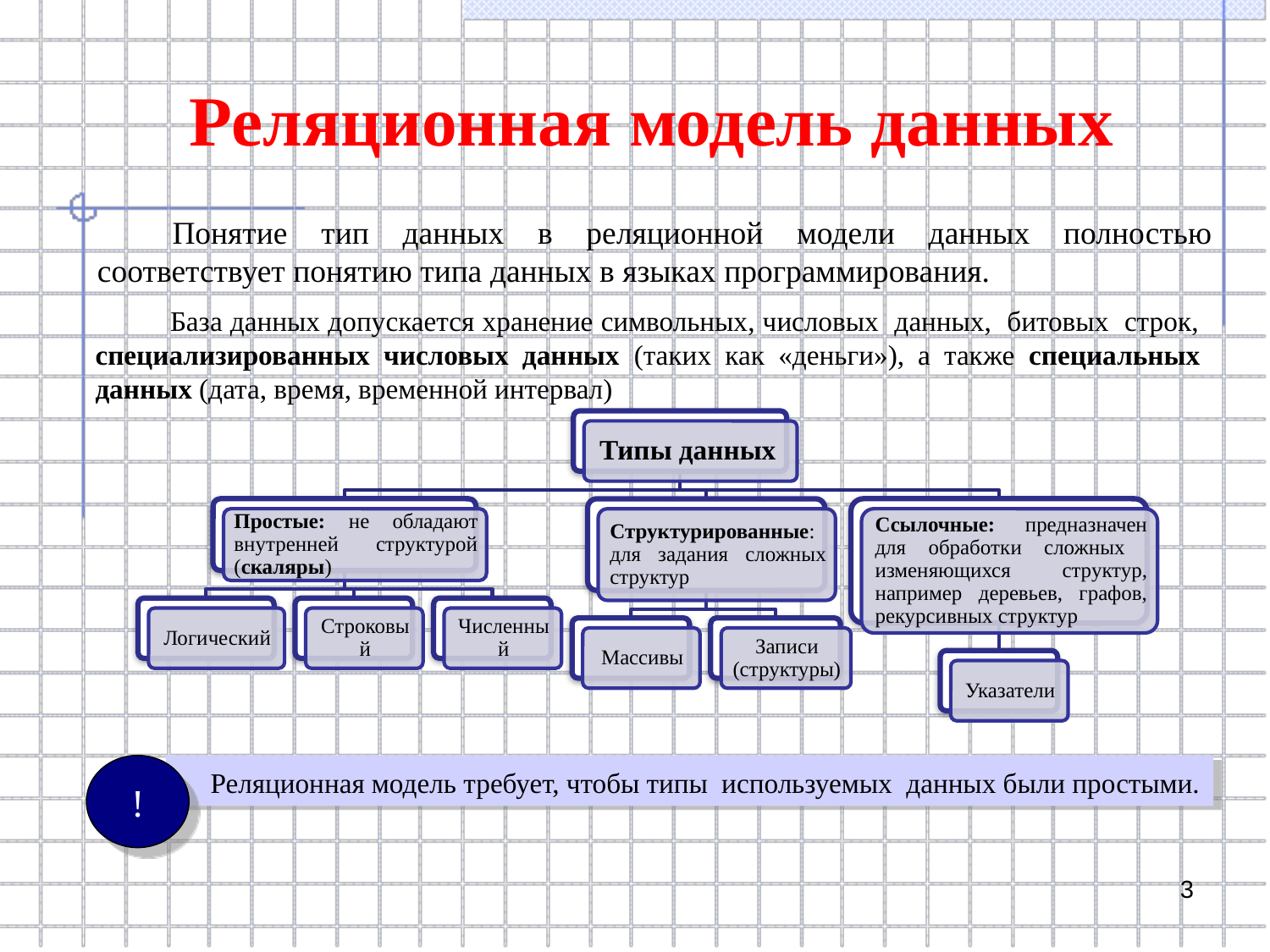

Реляционная модель данных
Понятие тип данных в реляционной модели данных полностью соответствует понятию типа данных в языках программирования.
База данных допускается хранение символьных, числовых  данных,  битовых  строк, специализированных числовых данных (таких как «деньги»), а также специальных данных (дата, время, временной интервал)
Типы данных
Простые: не обладают внутренней структурой (скаляры)
Логический
Строковый
Численный
Структурированные: для задания сложных структур
Массивы
Записи (структуры)
Ссылочные: предназначен для обработки сложных  изменяющихся структур, например деревьев, графов, рекурсивных структур
Указатели
!
    Реляционная модель требует, чтобы типы  используемых  данных были простыми.
3